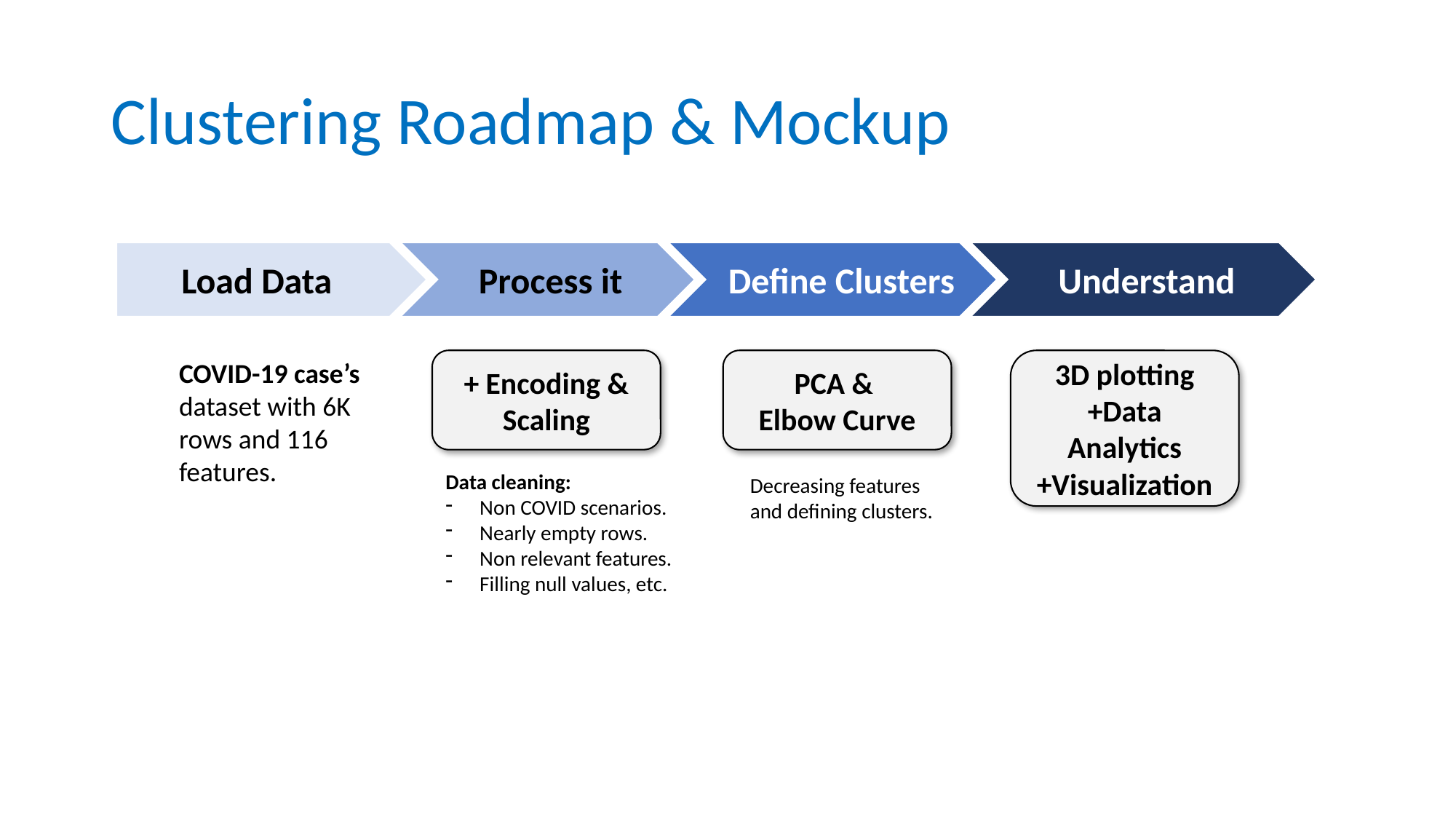

# Clustering Roadmap & Mockup

Load Data
Process it
Define Clusters
Understand
COVID-19 case’s dataset with 6K rows and 116 features.
+ Encoding & Scaling
PCA &
Elbow Curve
3D plotting
+Data Analytics
+Visualization
Data cleaning:
Non COVID scenarios.
Nearly empty rows.
Non relevant features.
Filling null values, etc.
Decreasing features and defining clusters.